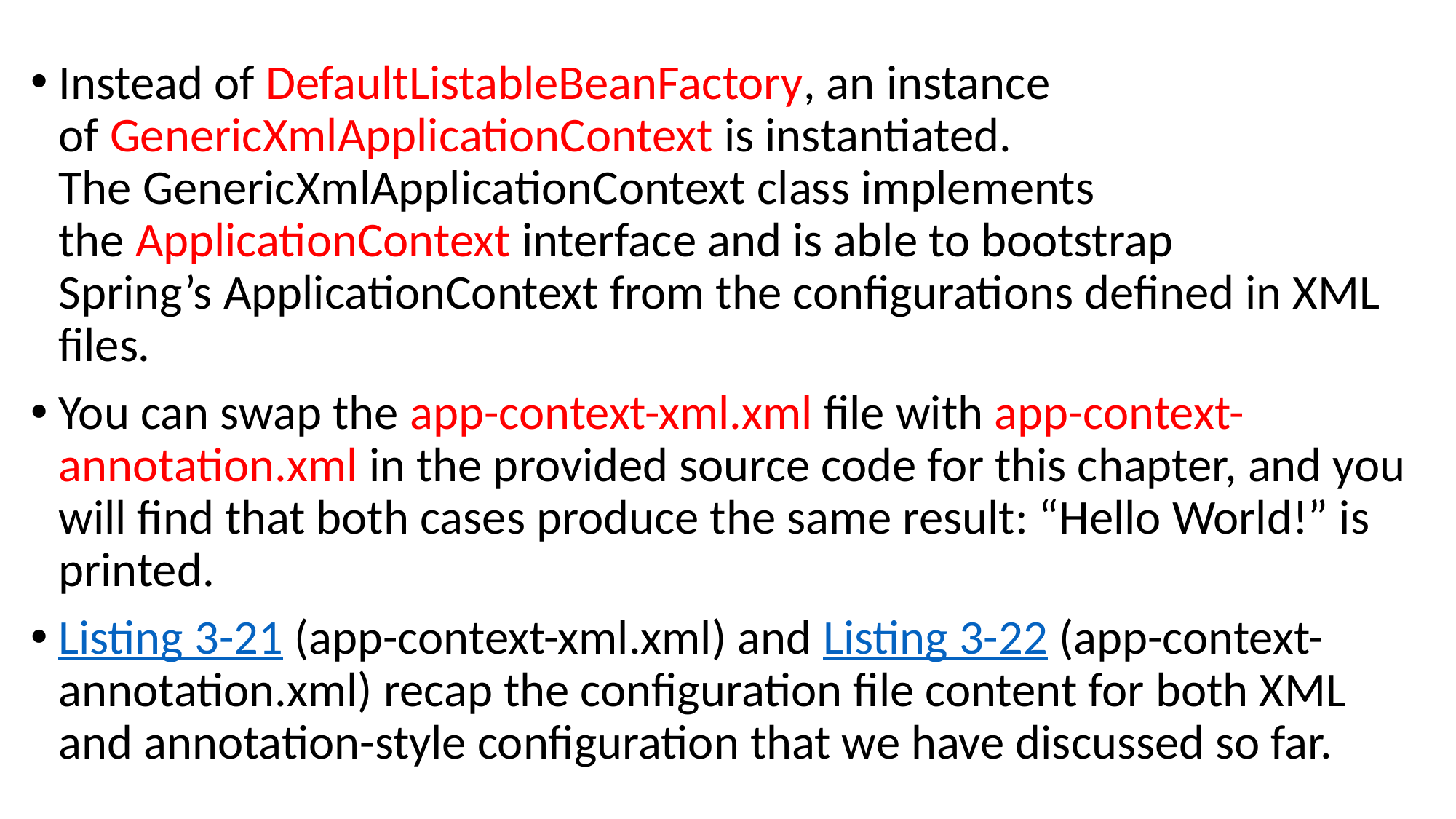

#
Instead of DefaultListableBeanFactory, an instance of GenericXmlApplicationContext is instantiated. The GenericXmlApplicationContext class implements the ApplicationContext interface and is able to bootstrap Spring’s ApplicationContext from the configurations defined in XML files.
You can swap the app-context-xml.xml file with app-context-annotation.xml in the provided source code for this chapter, and you will find that both cases produce the same result: “Hello World!” is printed.
Listing 3-21 (app-context-xml.xml) and Listing 3-22 (app-context-annotation.xml) recap the configuration file content for both XML and annotation-style configuration that we have discussed so far.